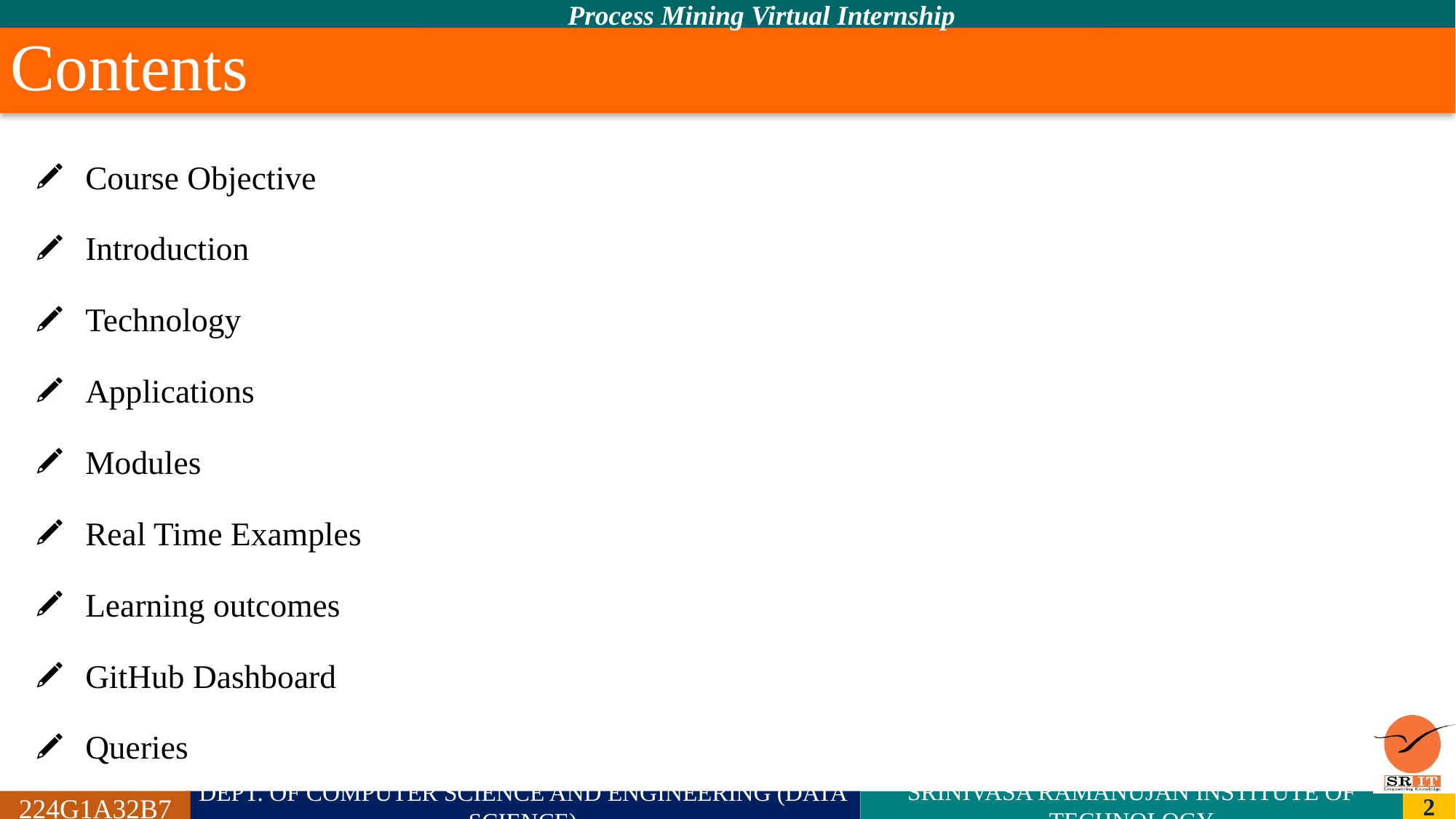

Process Mining Virtual Internship
# Contents
Course Objective
Introduction
Technology
Applications
Modules
Real Time Examples
Learning outcomes
GitHub Dashboard
Queries
224G1A32B7